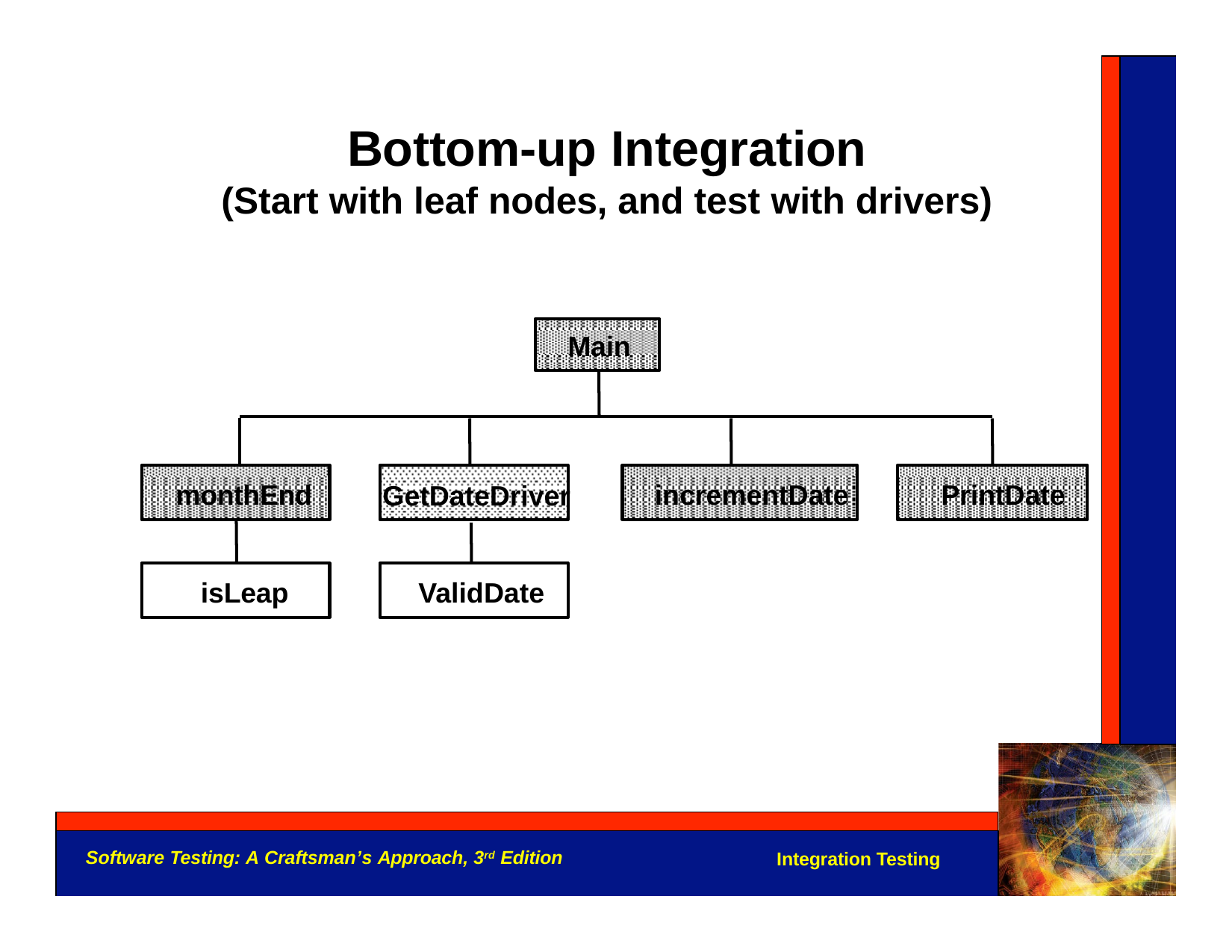

Bottom-up Integration
(Start with leaf nodes, and test with drivers)

Main

monthEnd
incrementDate
PrintDate

GetDateDriver

isLeap
ValidDate
Software Testing: A Craftsman’s Approach, 3rd  Edition
Integration Testing